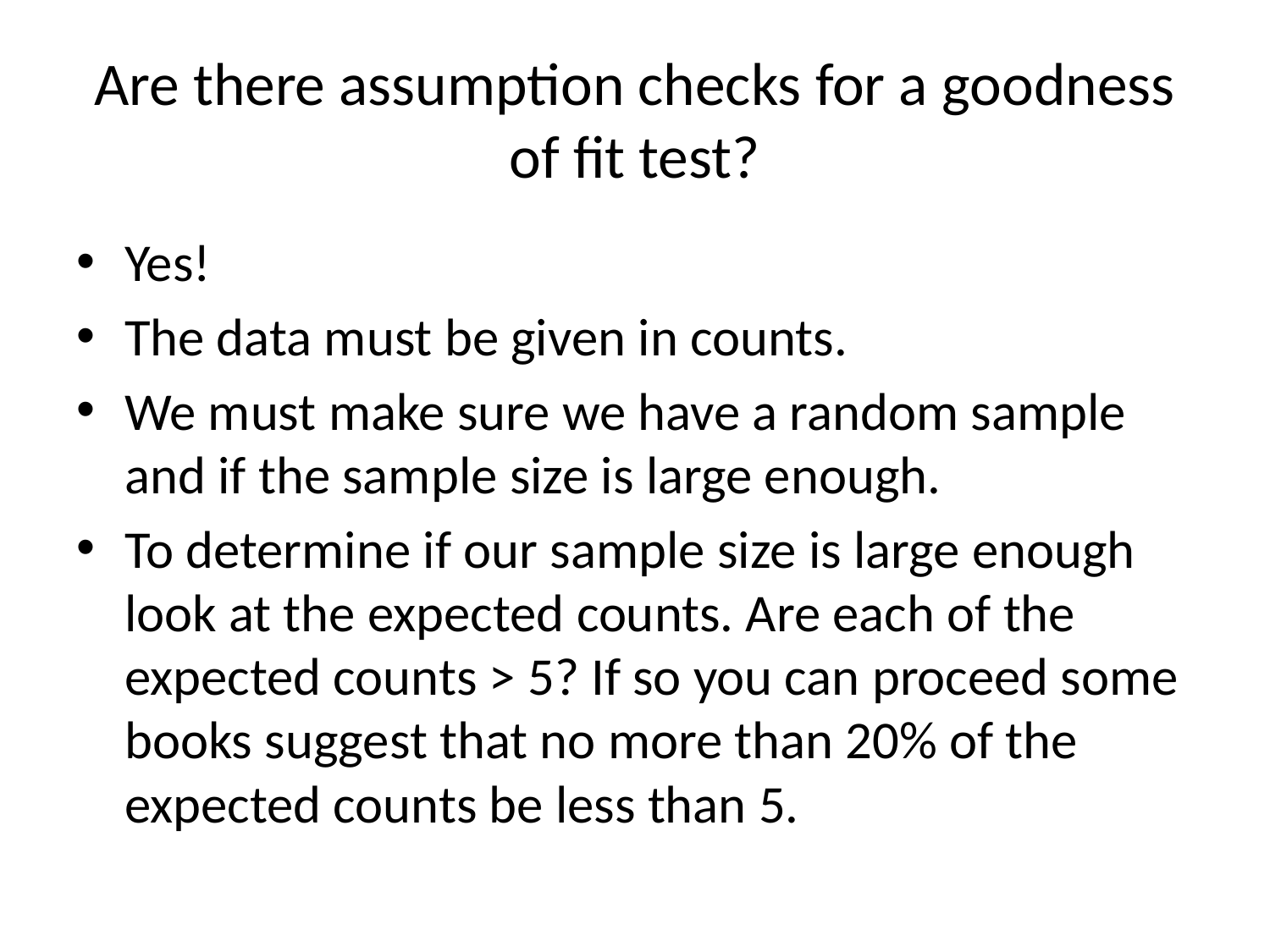

# Are there assumption checks for a goodness of fit test?
Yes!
The data must be given in counts.
We must make sure we have a random sample and if the sample size is large enough.
To determine if our sample size is large enough look at the expected counts. Are each of the expected counts > 5? If so you can proceed some books suggest that no more than 20% of the expected counts be less than 5.